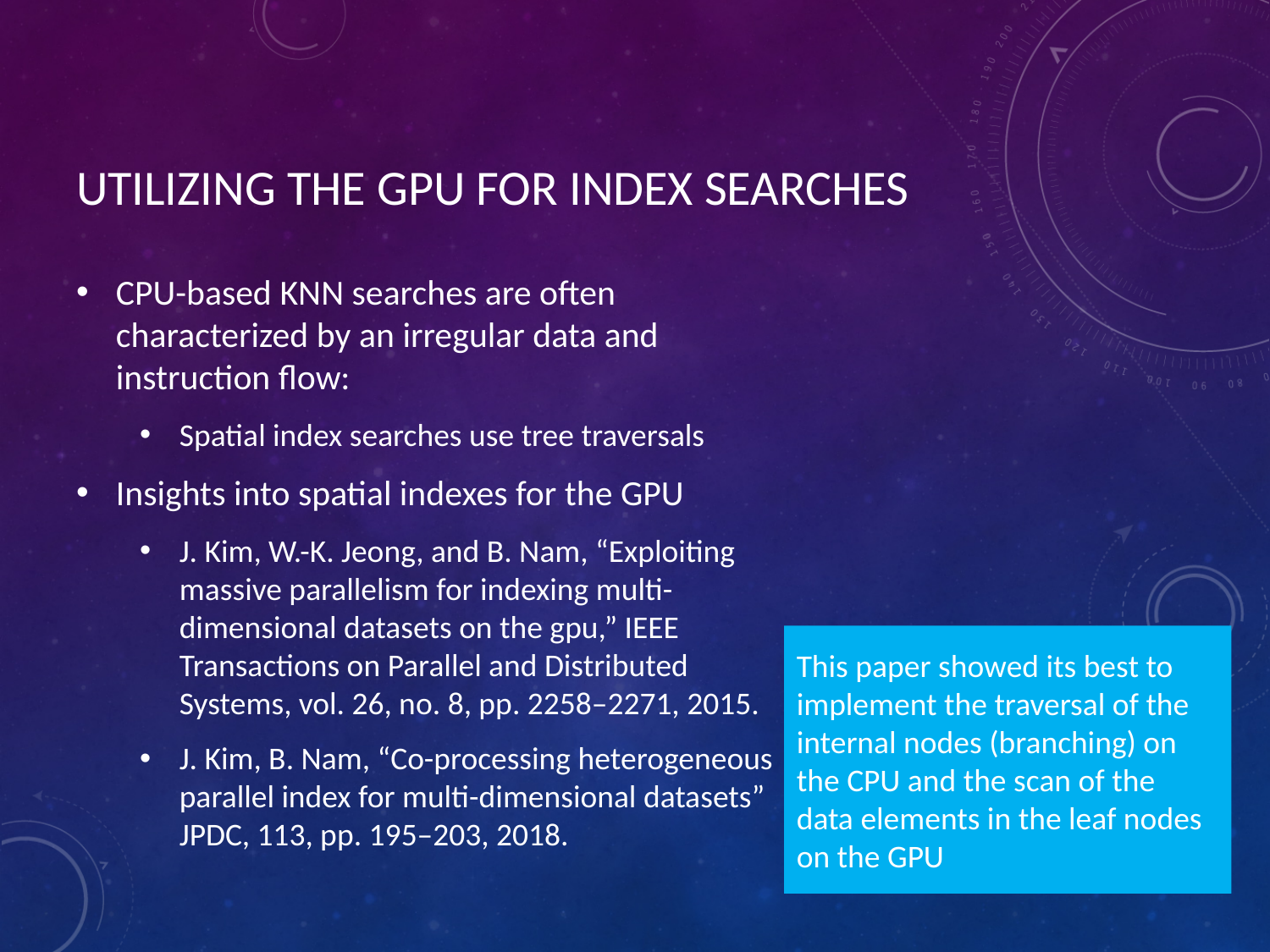

# Utilizing the GPU for index searches
CPU-based KNN searches are often characterized by an irregular data and instruction flow:
Spatial index searches use tree traversals
Insights into spatial indexes for the GPU
J. Kim, W.-K. Jeong, and B. Nam, “Exploiting massive parallelism for indexing multi-dimensional datasets on the gpu,” IEEE Transactions on Parallel and Distributed Systems, vol. 26, no. 8, pp. 2258–2271, 2015.
J. Kim, B. Nam, “Co-processing heterogeneous parallel index for multi-dimensional datasets” JPDC, 113, pp. 195–203, 2018.
This paper showed its best to implement the traversal of the internal nodes (branching) on the CPU and the scan of the data elements in the leaf nodes on the GPU